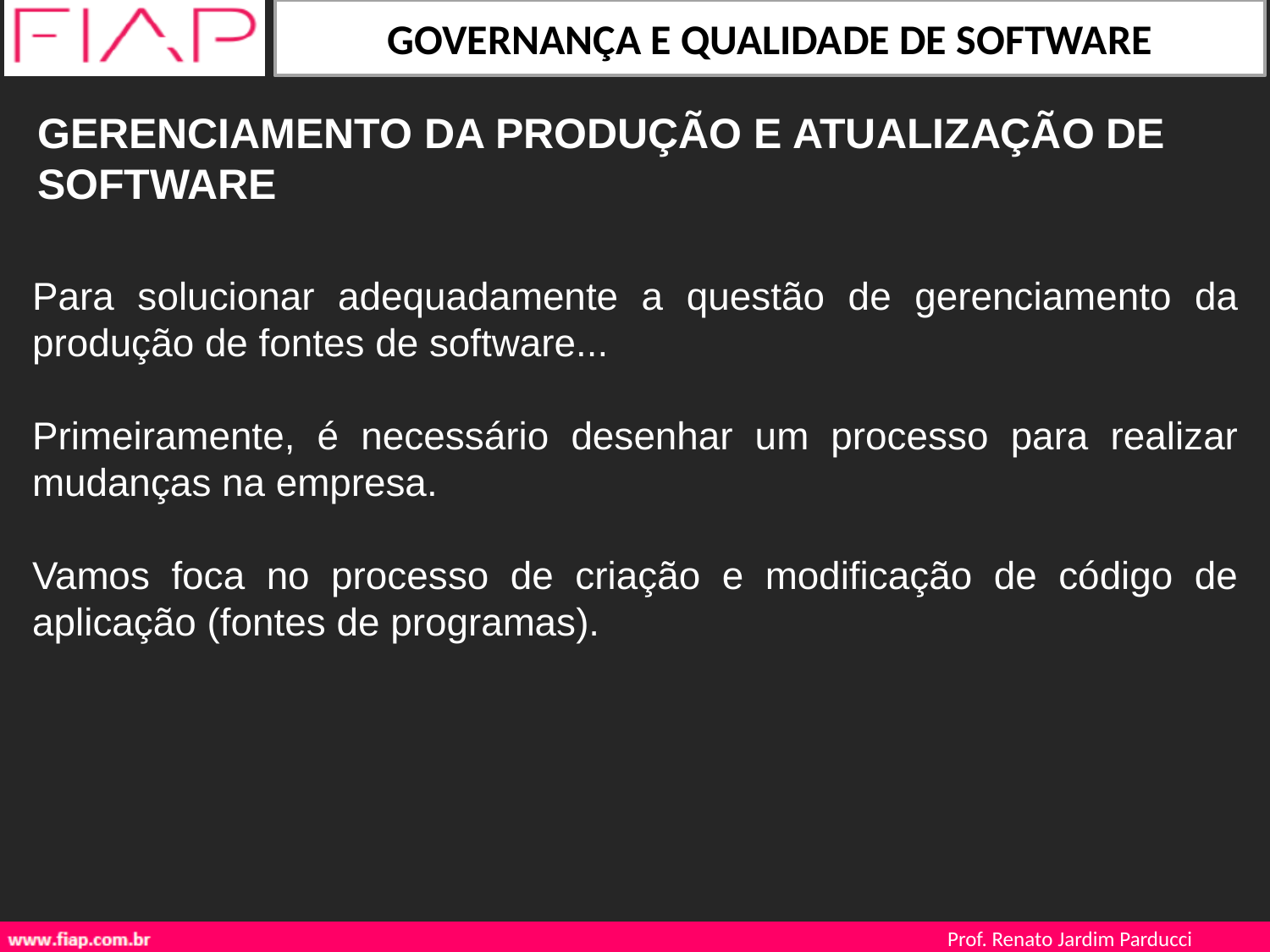

GERENCIAMENTO DA PRODUÇÃO E ATUALIZAÇÃO DE SOFTWARE
Para solucionar adequadamente a questão de gerenciamento da produção de fontes de software...

Primeiramente, é necessário desenhar um processo para realizar mudanças na empresa.

Vamos foca no processo de criação e modificação de código de aplicação (fontes de programas).